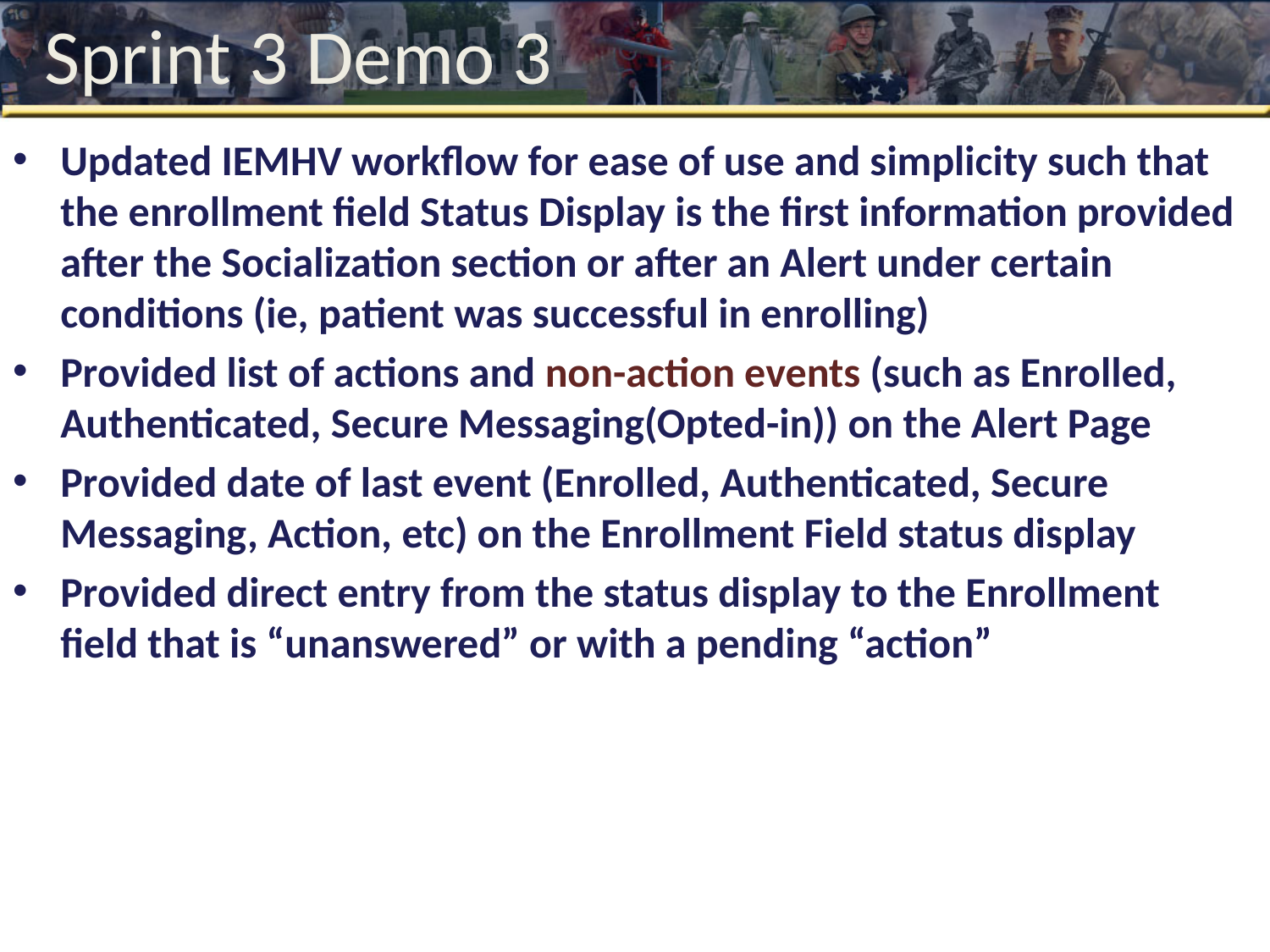

# Sprint 3 Demo 3
Updated IEMHV workflow for ease of use and simplicity such that the enrollment field Status Display is the first information provided after the Socialization section or after an Alert under certain conditions (ie, patient was successful in enrolling)
Provided list of actions and non-action events (such as Enrolled, Authenticated, Secure Messaging(Opted-in)) on the Alert Page
Provided date of last event (Enrolled, Authenticated, Secure Messaging, Action, etc) on the Enrollment Field status display
Provided direct entry from the status display to the Enrollment field that is “unanswered” or with a pending “action”